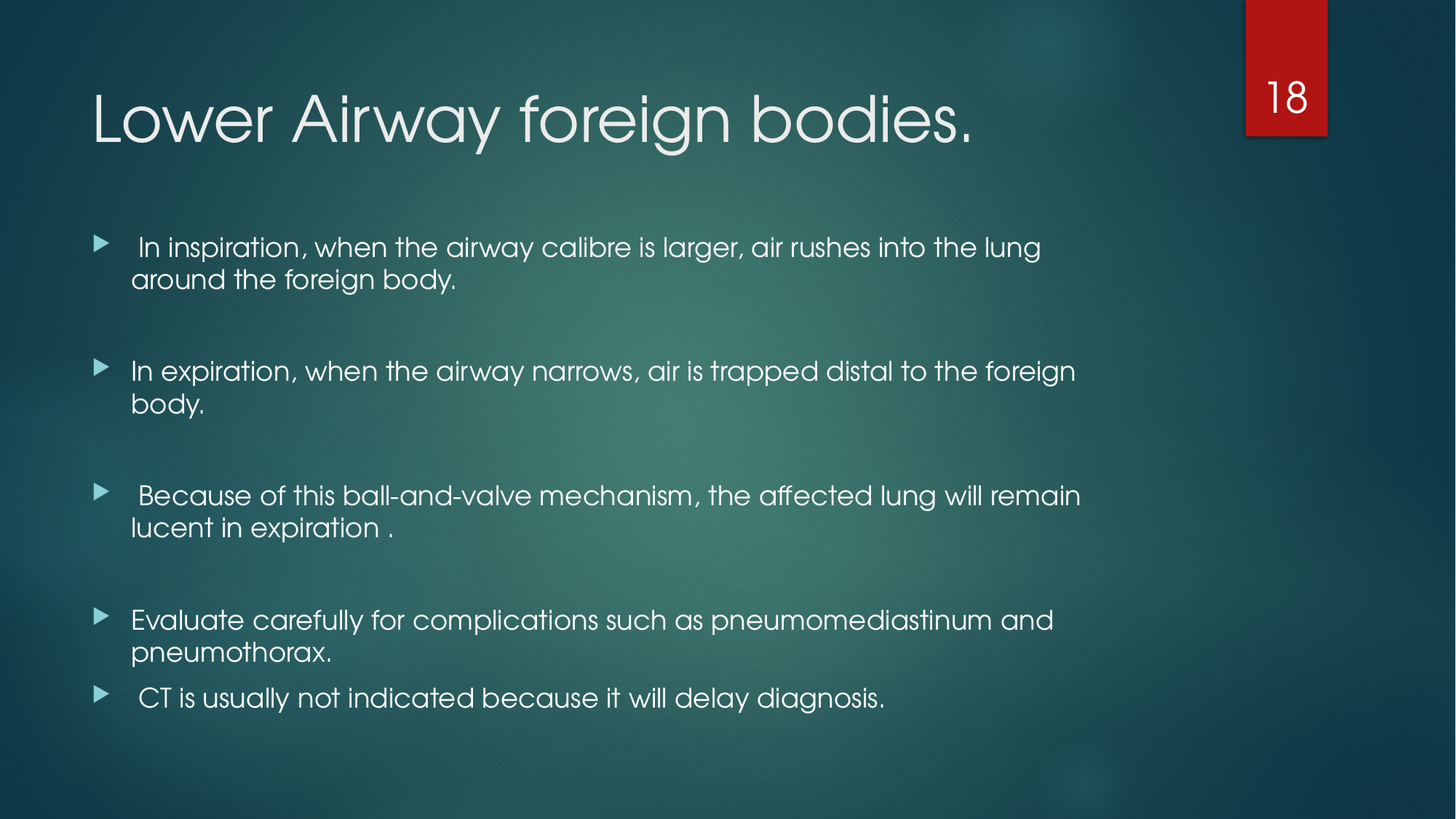

18
# Lower Airway foreign bodies.

 In inspiration, when the airway calibre is larger, air rushes into the lung around the foreign body.

In expiration, when the airway narrows, air is trapped distal to the foreign body.

 Because of this ball-and-valve mechanism, the affected lung will remain lucent in expiration .

Evaluate carefully for complications such as pneumomediastinum and pneumothorax.
 CT is usually not indicated because it will delay diagnosis.